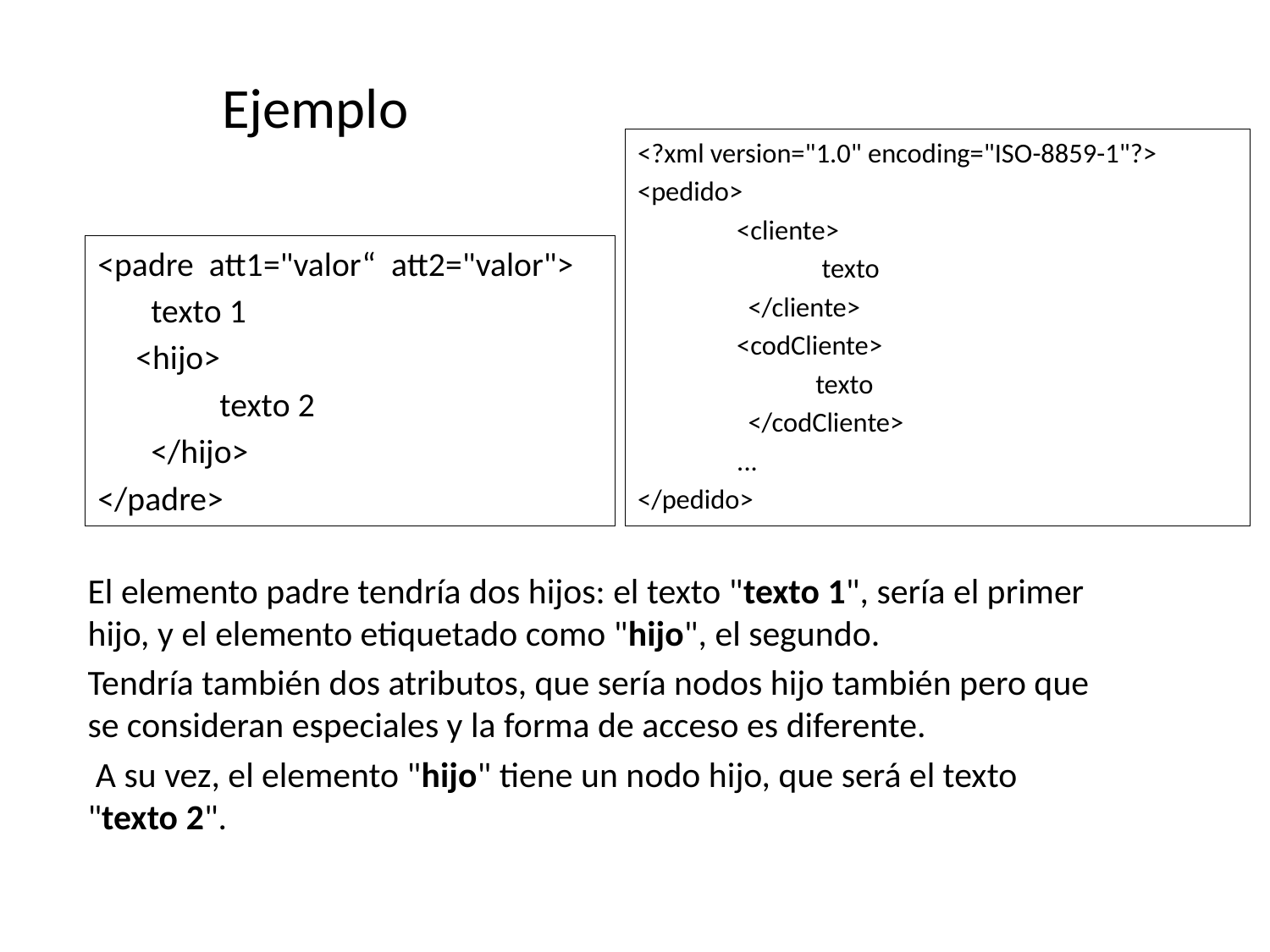

# Ejemplo
<?xml version="1.0" encoding="ISO-8859-1"?>
<pedido>
	<cliente>
                              texto
                  </cliente>
	<codCliente>
                             texto
                  </codCliente>
	...
</pedido>

<padre  att1="valor“  att2="valor">
       texto 1
     <hijo>
                texto 2
       </hijo>
</padre>
El elemento padre tendría dos hijos: el texto "texto 1", sería el primer hijo, y el elemento etiquetado como "hijo", el segundo.
Tendría también dos atributos, que sería nodos hijo también pero que se consideran especiales y la forma de acceso es diferente.
 A su vez, el elemento "hijo" tiene un nodo hijo, que será el texto "texto 2".